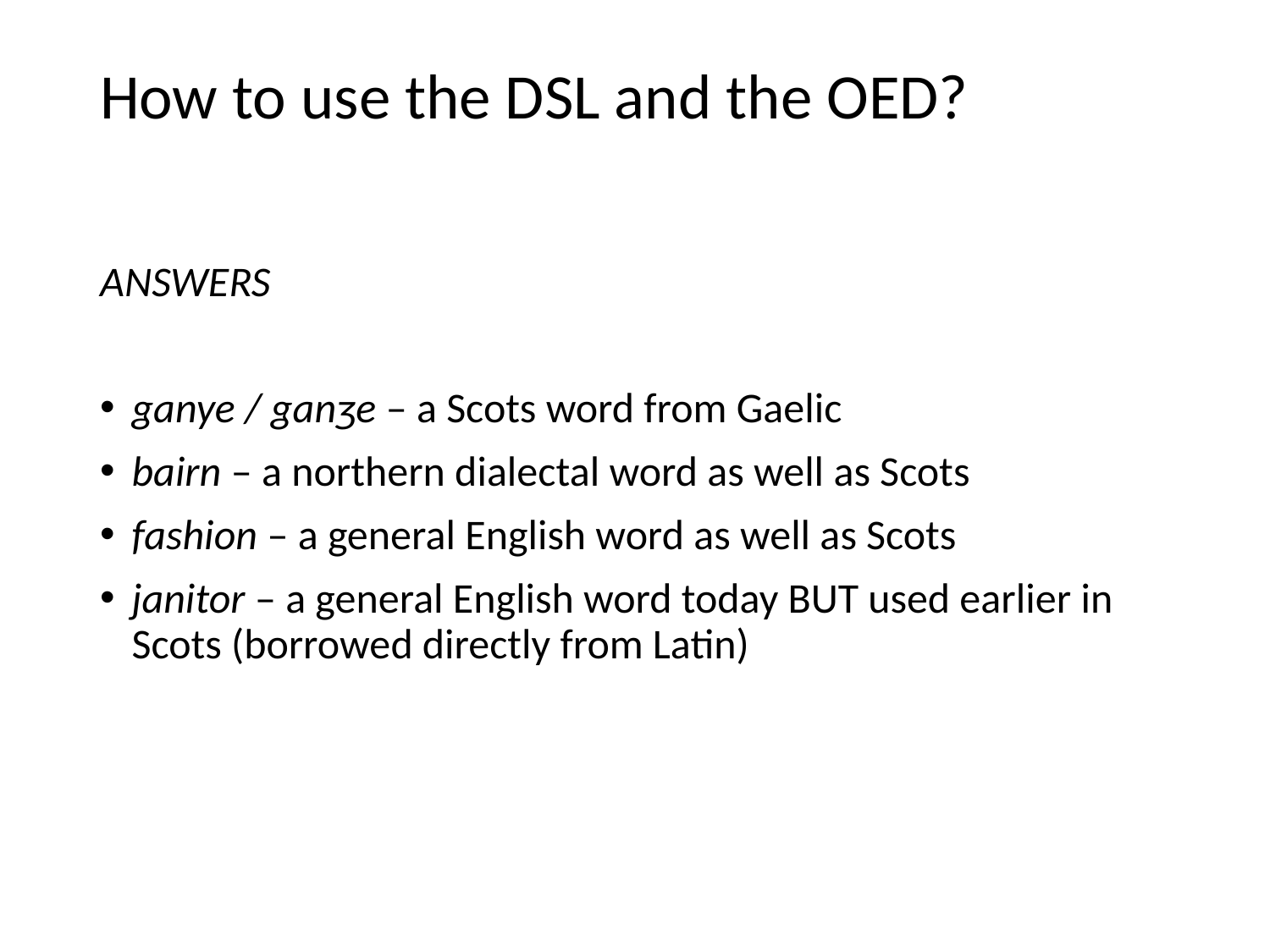

# How to use the DSL and the OED?
ANSWERS

ganye / ganʒe – a Scots word from Gaelic
bairn – a northern dialectal word as well as Scots
fashion – a general English word as well as Scots
janitor – a general English word today BUT used earlier in Scots (borrowed directly from Latin)